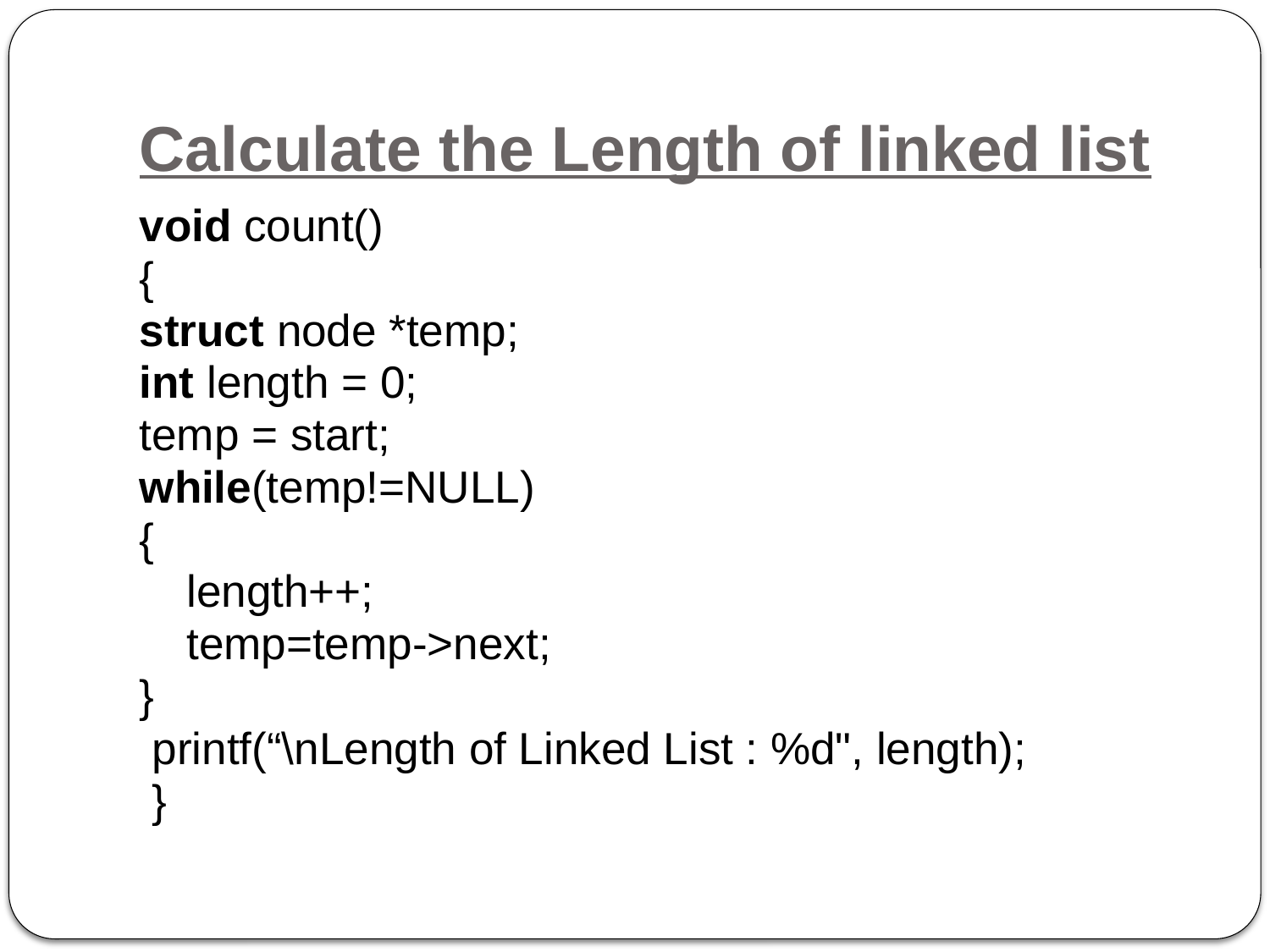

# Calculate the Length of linked list
void count()
{
struct node *temp;
int length = 0;
temp = start;
while(temp!=NULL)
{
	 length++;
	 temp=temp->next;
}
 printf(“\nLength of Linked List : %d", length);
 }